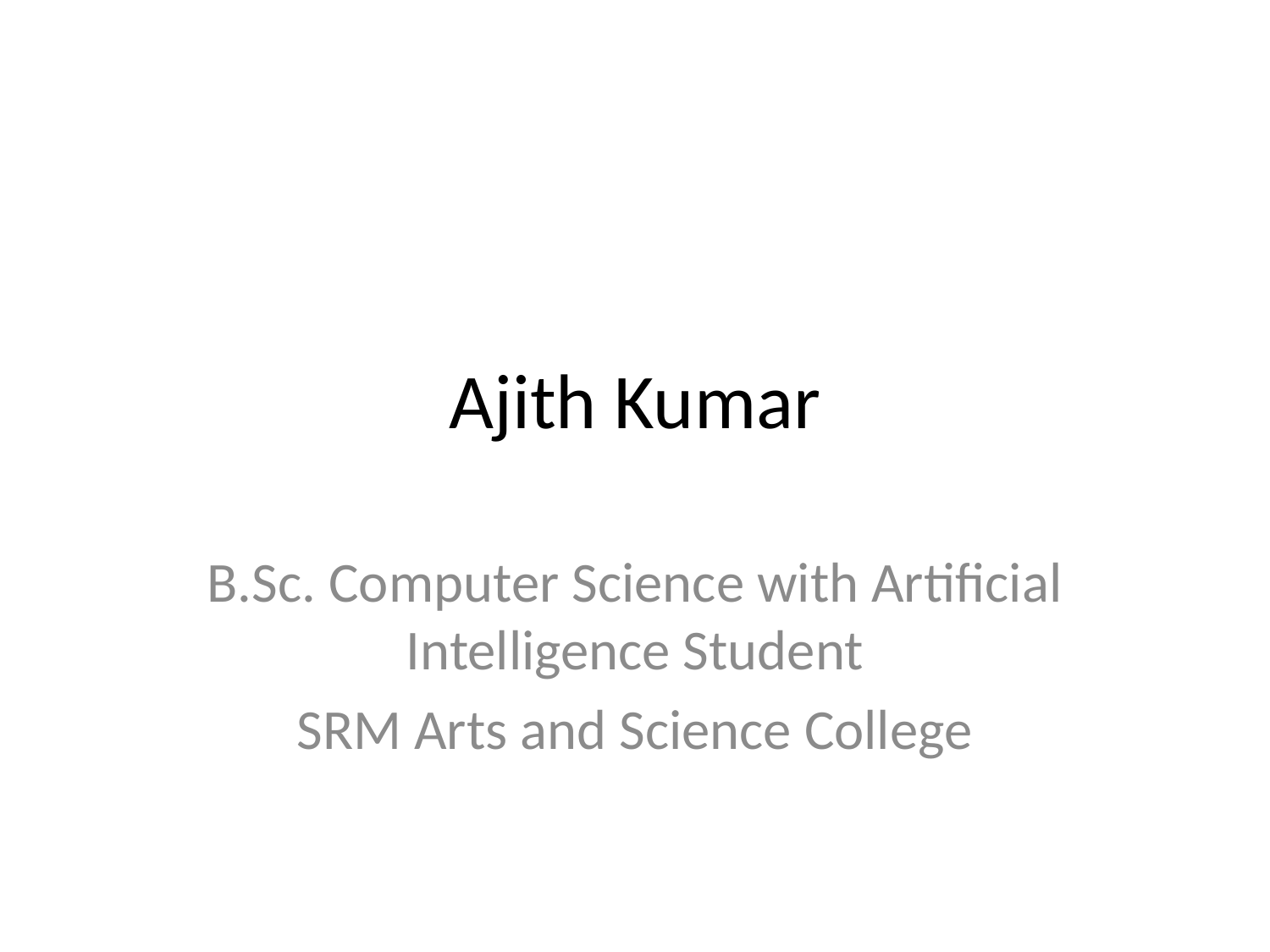

# Ajith Kumar
B.Sc. Computer Science with Artificial Intelligence Student
SRM Arts and Science College